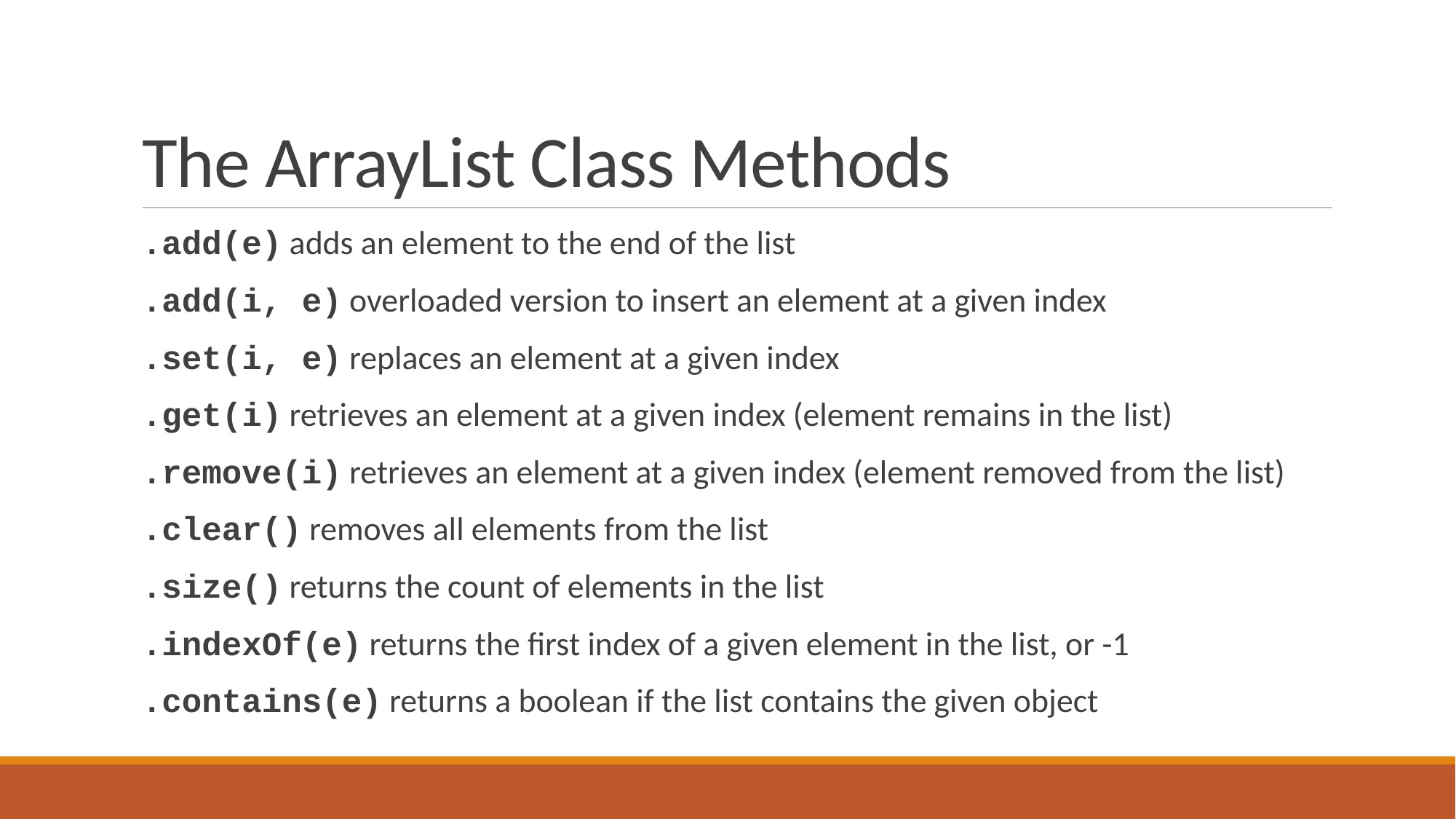

# The ArrayList Class Methods
.add(e) adds an element to the end of the list
.add(i, e) overloaded version to insert an element at a given index
.set(i, e) replaces an element at a given index
.get(i) retrieves an element at a given index (element remains in the list)
.remove(i) retrieves an element at a given index (element removed from the list)
.clear() removes all elements from the list
.size() returns the count of elements in the list
.indexOf(e) returns the first index of a given element in the list, or -1
.contains(e) returns a boolean if the list contains the given object